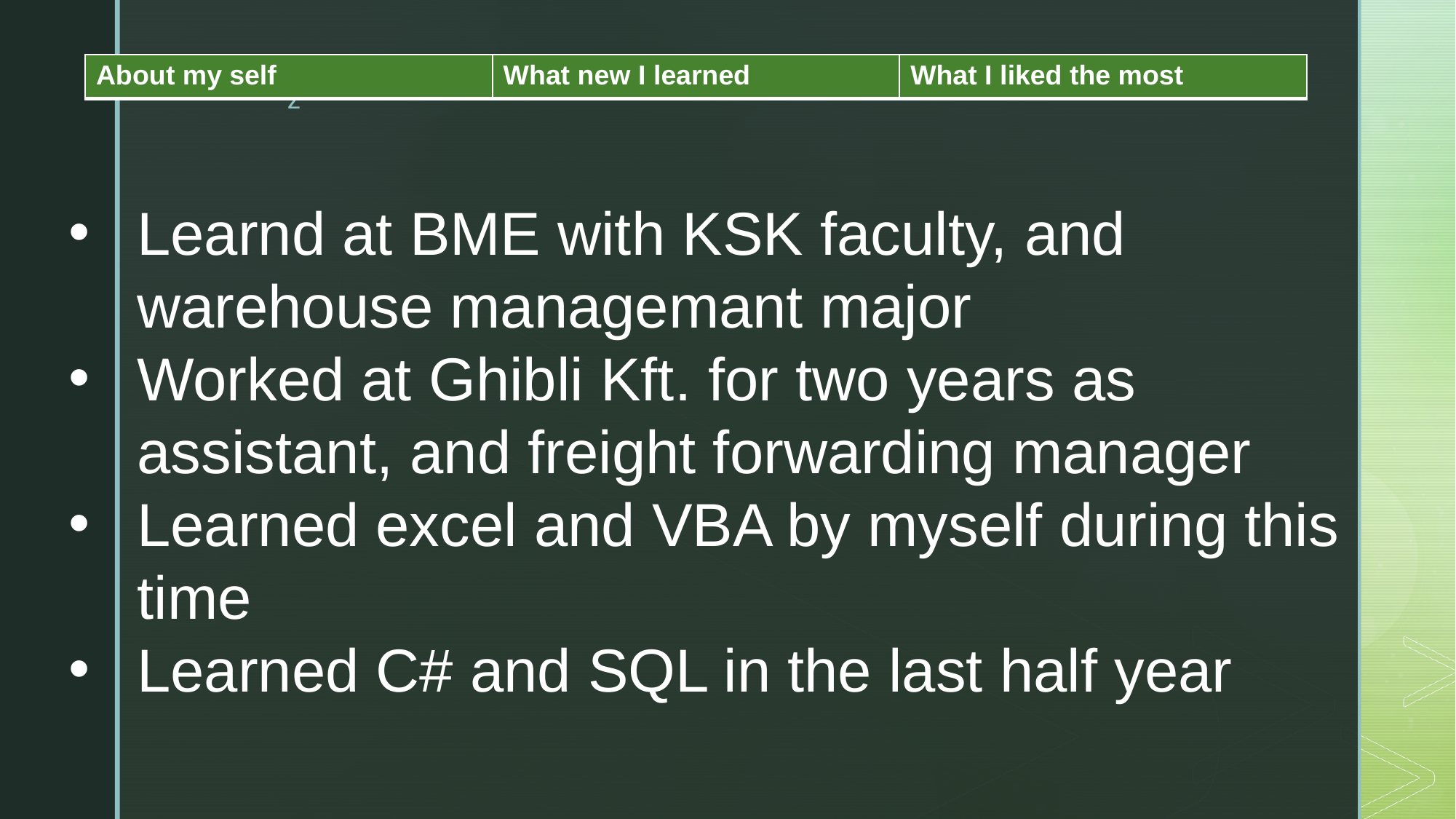

| About my self | What new I learned | What I liked the most |
| --- | --- | --- |
Learnd at BME with KSK faculty, and warehouse managemant major
Worked at Ghibli Kft. for two years as assistant, and freight forwarding manager
Learned excel and VBA by myself during this time
Learned C# and SQL in the last half year